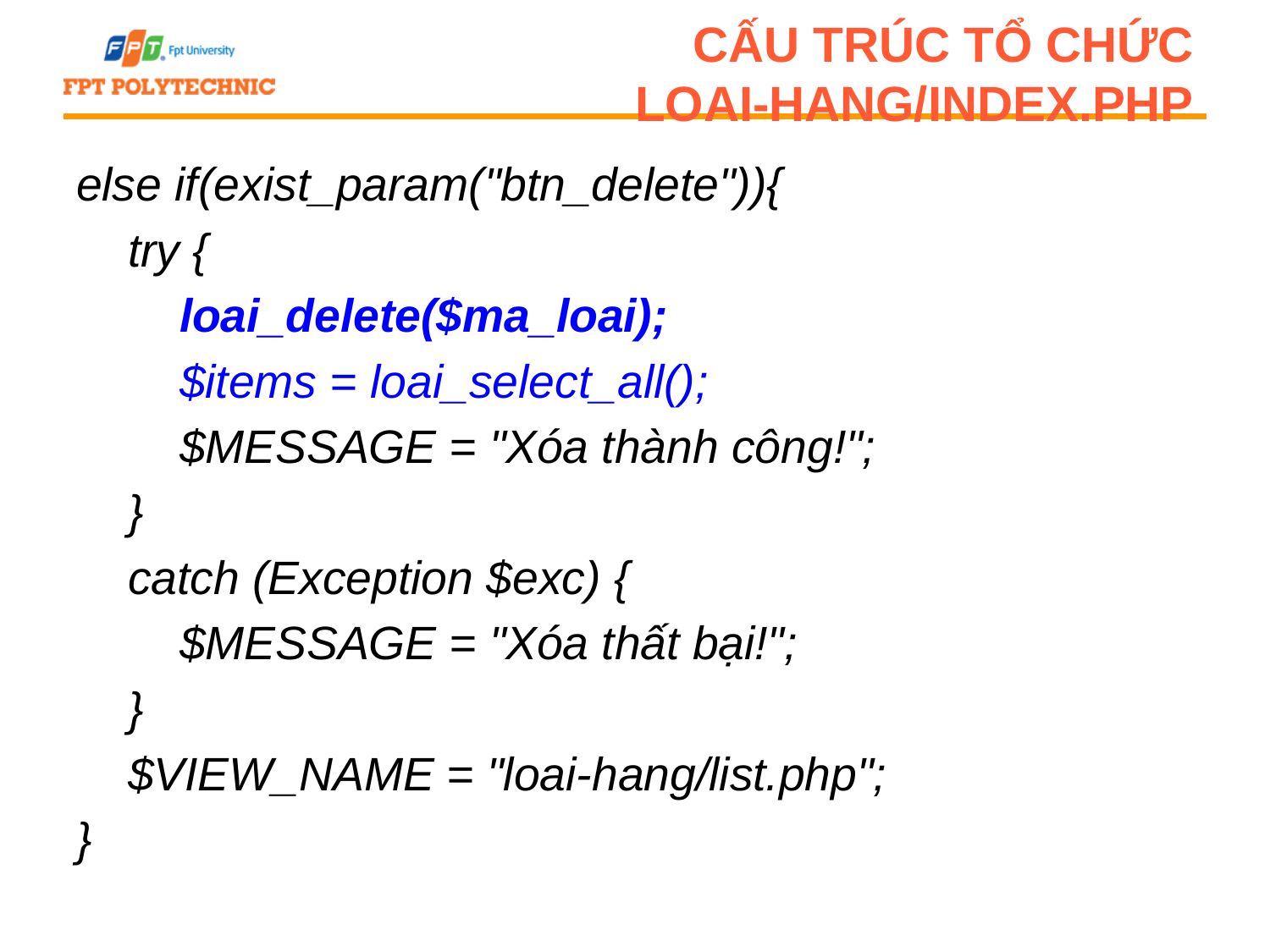

# Cấu trúc tổ chức loai-hang/index.php
else if(exist_param("btn_delete")){
    try {
        loai_delete($ma_loai);
        $items = loai_select_all();
        $MESSAGE = "Xóa thành công!";
    }
    catch (Exception $exc) {
        $MESSAGE = "Xóa thất bại!";
    }
    $VIEW_NAME = "loai-hang/list.php";
}